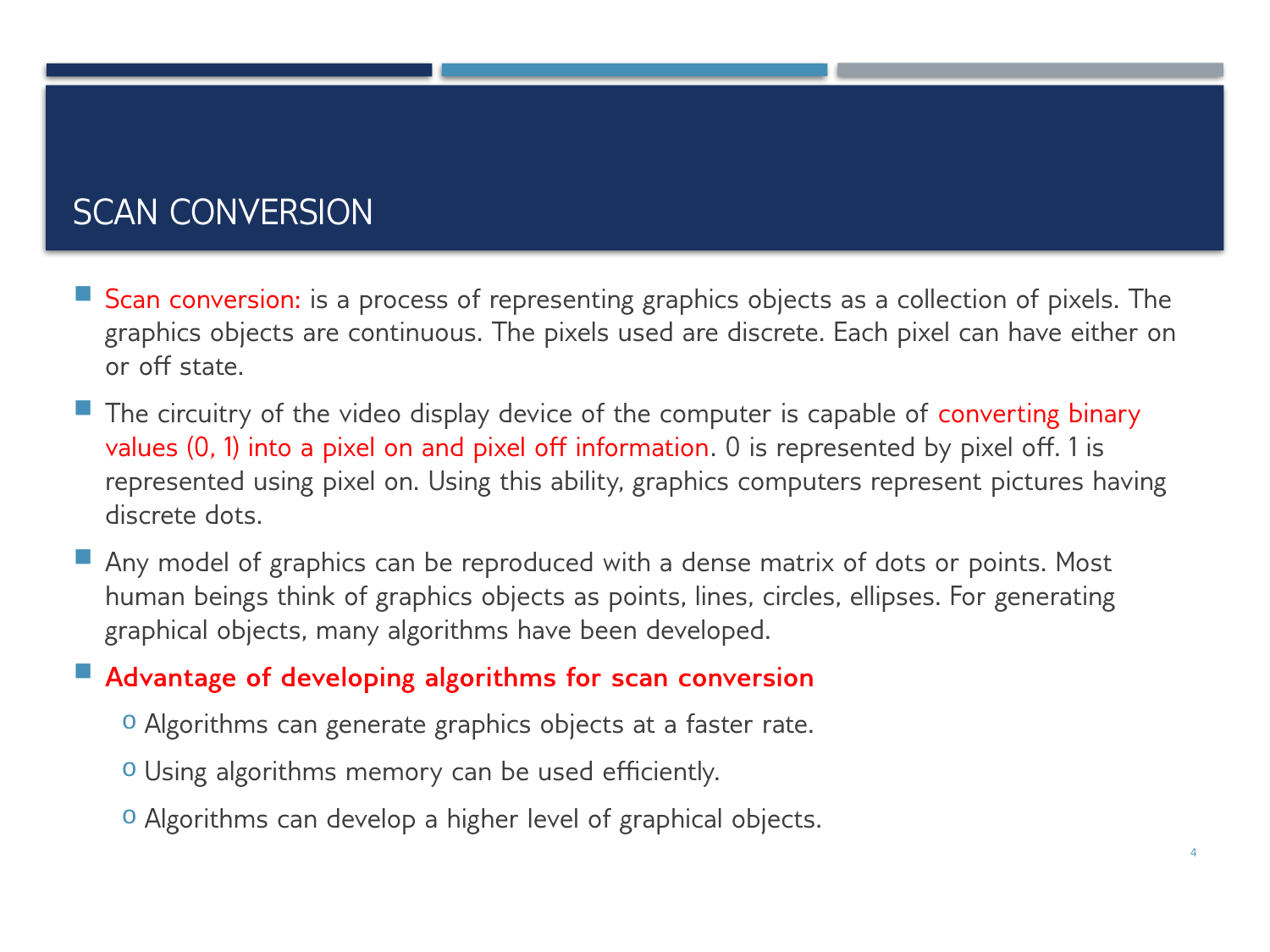

# Scan conversion
Scan conversion: is a process of representing graphics objects as a collection of pixels. The graphics objects are continuous. The pixels used are discrete. Each pixel can have either on or off state.
The circuitry of the video display device of the computer is capable of converting binary values (0, 1) into a pixel on and pixel off information. 0 is represented by pixel off. 1 is represented using pixel on. Using this ability, graphics computers represent pictures having discrete dots.
Any model of graphics can be reproduced with a dense matrix of dots or points. Most human beings think of graphics objects as points, lines, circles, ellipses. For generating graphical objects, many algorithms have been developed.
Advantage of developing algorithms for scan conversion
Algorithms can generate graphics objects at a faster rate.
Using algorithms memory can be used efficiently.
Algorithms can develop a higher level of graphical objects.

4